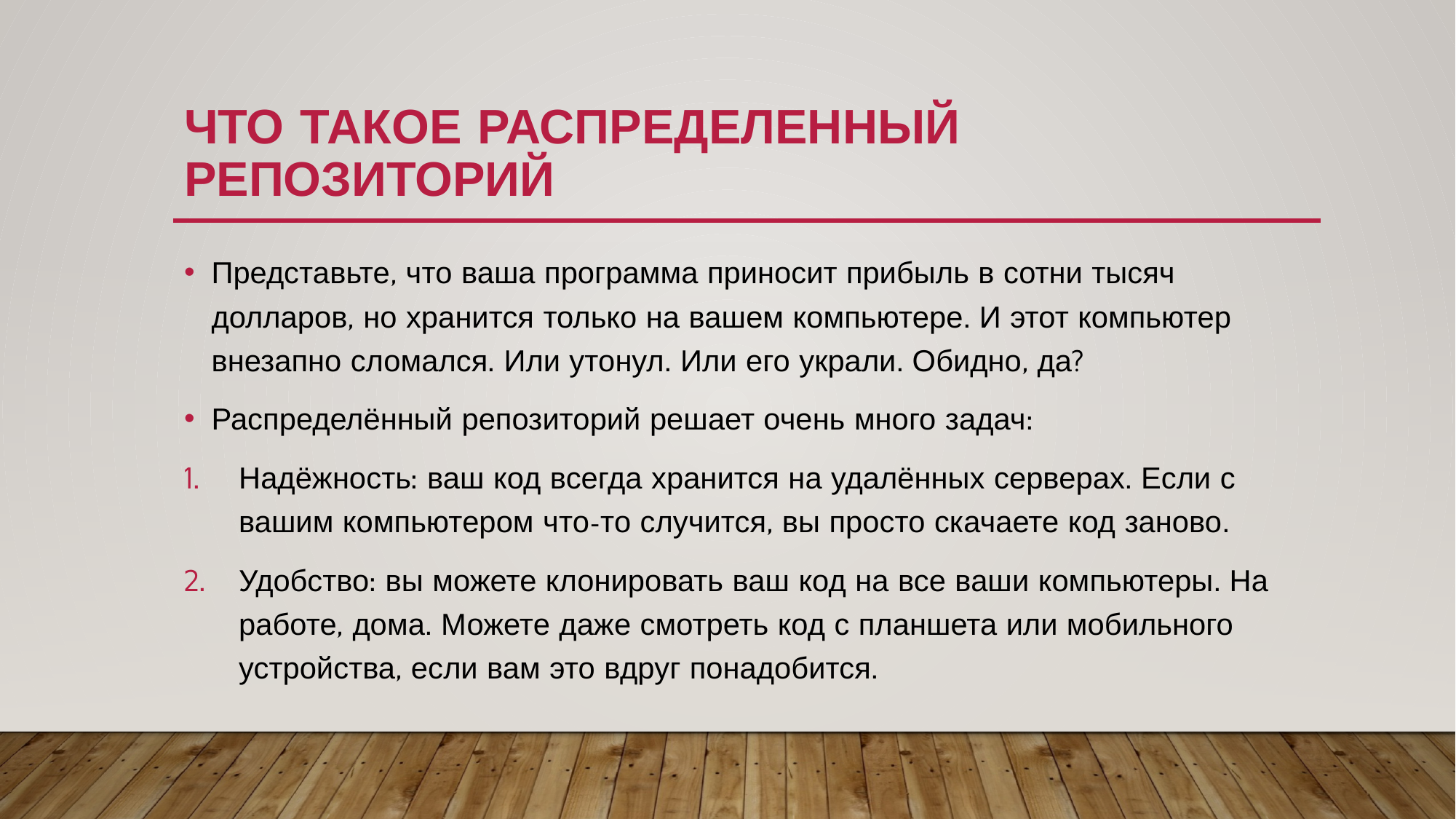

# Что такое распределенный репозиторий
Представьте, что ваша программа приносит прибыль в сотни тысяч долларов, но хранится только на вашем компьютере. И этот компьютер внезапно сломался. Или утонул. Или его украли. Обидно, да?
Распределённый репозиторий решает очень много задач:
Надёжность: ваш код всегда хранится на удалённых серверах. Если с вашим компьютером что-то случится, вы просто скачаете код заново.
Удобство: вы можете клонировать ваш код на все ваши компьютеры. На работе, дома. Можете даже смотреть код с планшета или мобильного устройства, если вам это вдруг понадобится.